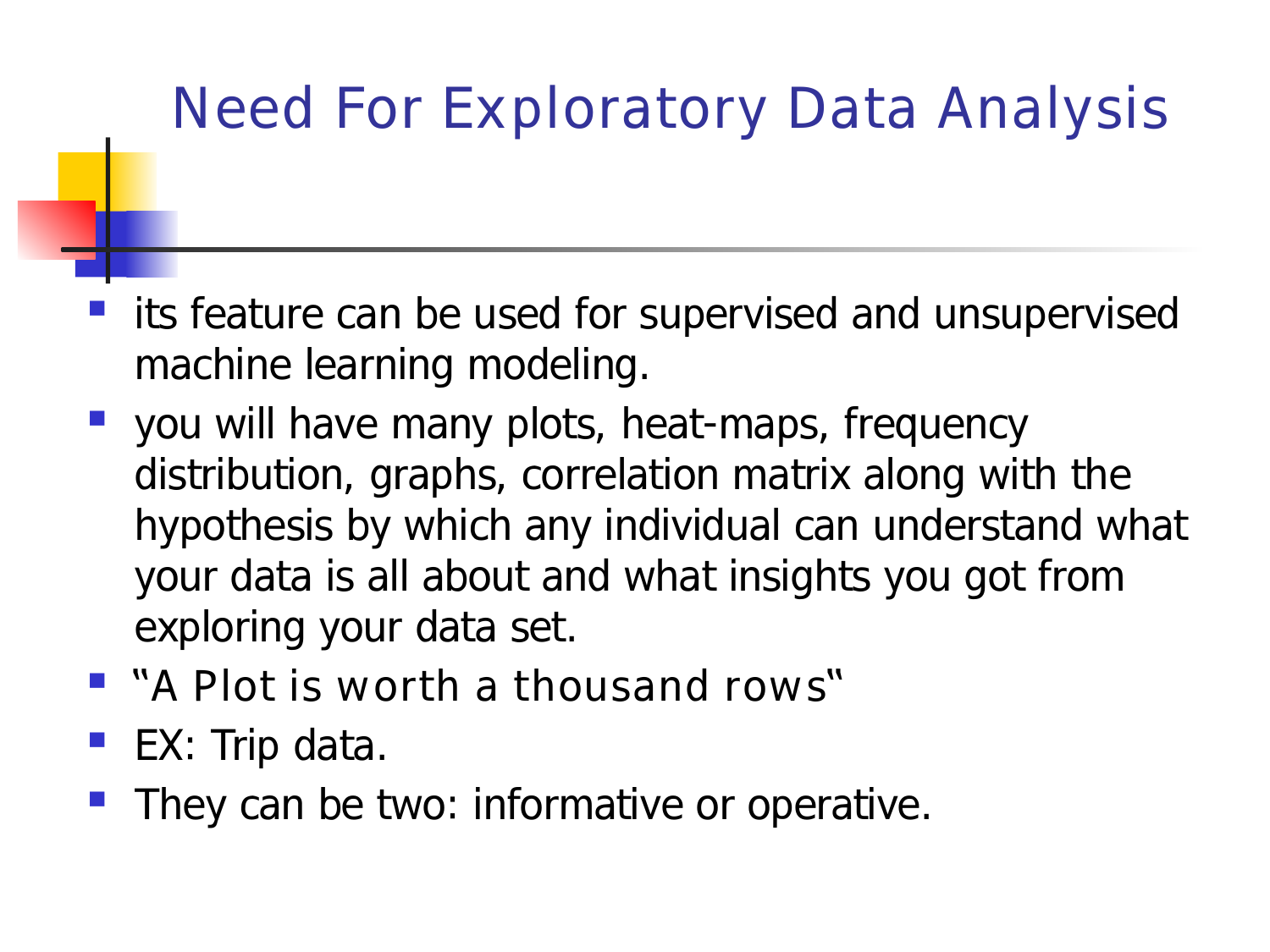

# Need For Exploratory Data Analysis
its feature can be used for supervised and unsupervised machine learning modeling.
you will have many plots, heat-maps, frequency distribution, graphs, correlation matrix along with the hypothesis by which any individual can understand what your data is all about and what insights you got from exploring your data set.
“A Plot is worth a thousand rows“
EX: Trip data.
They can be two: informative or operative.